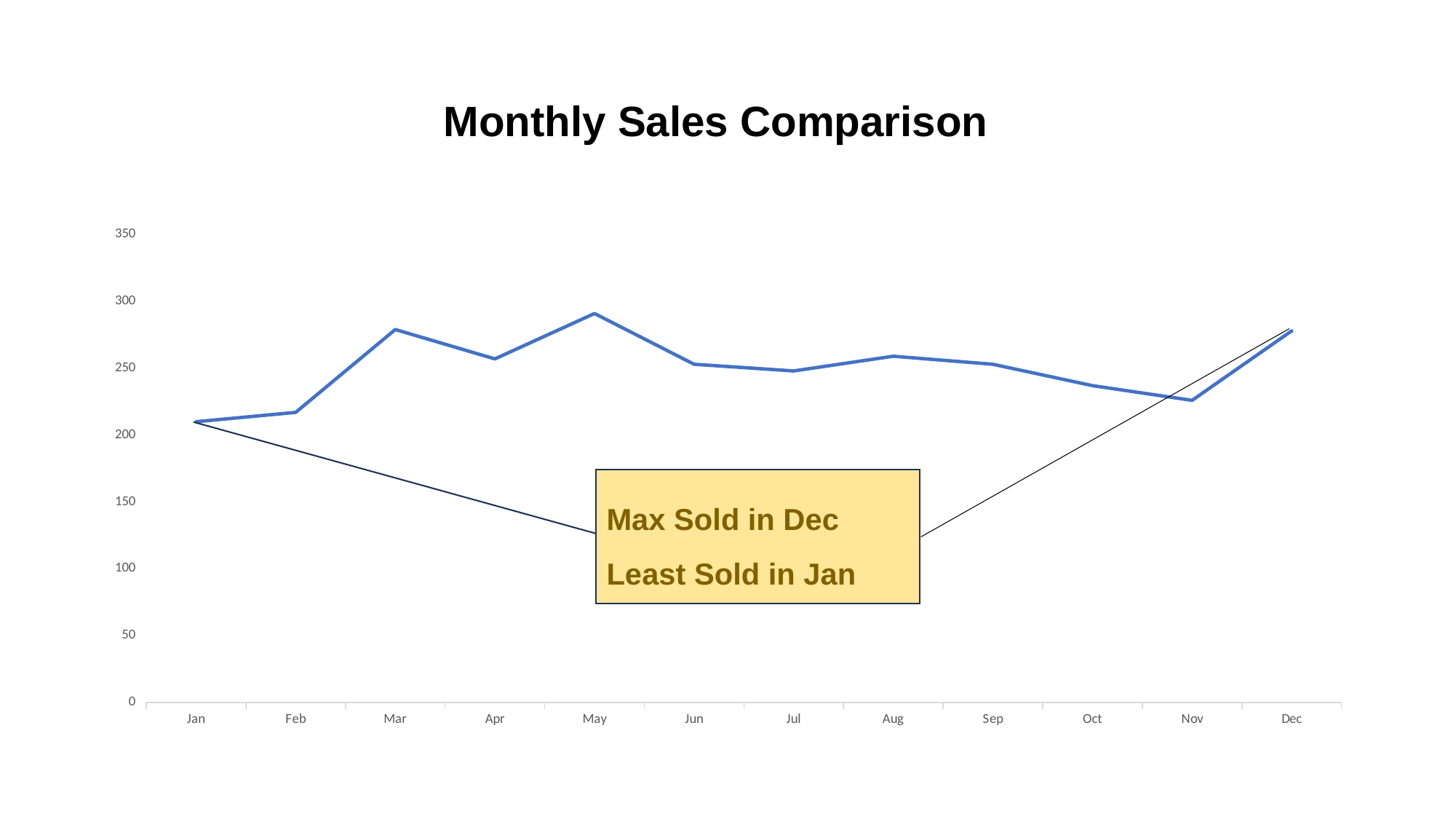

# Monthly Sales Comparison

### Chart

| Category | Total |
|---|---|
| Jan | 210.0 |
| Feb | 217.0 |
| Mar | 279.0 |
| Apr | 257.0 |
| May | 291.0 |
| Jun | 253.0 |
| Jul | 248.0 |
| Aug | 259.0 |
| Sep | 253.0 |
| Oct | 237.0 |
| Nov | 226.0 |
| Dec | 278.0 |
Max Sold in Dec
Least Sold in Jan